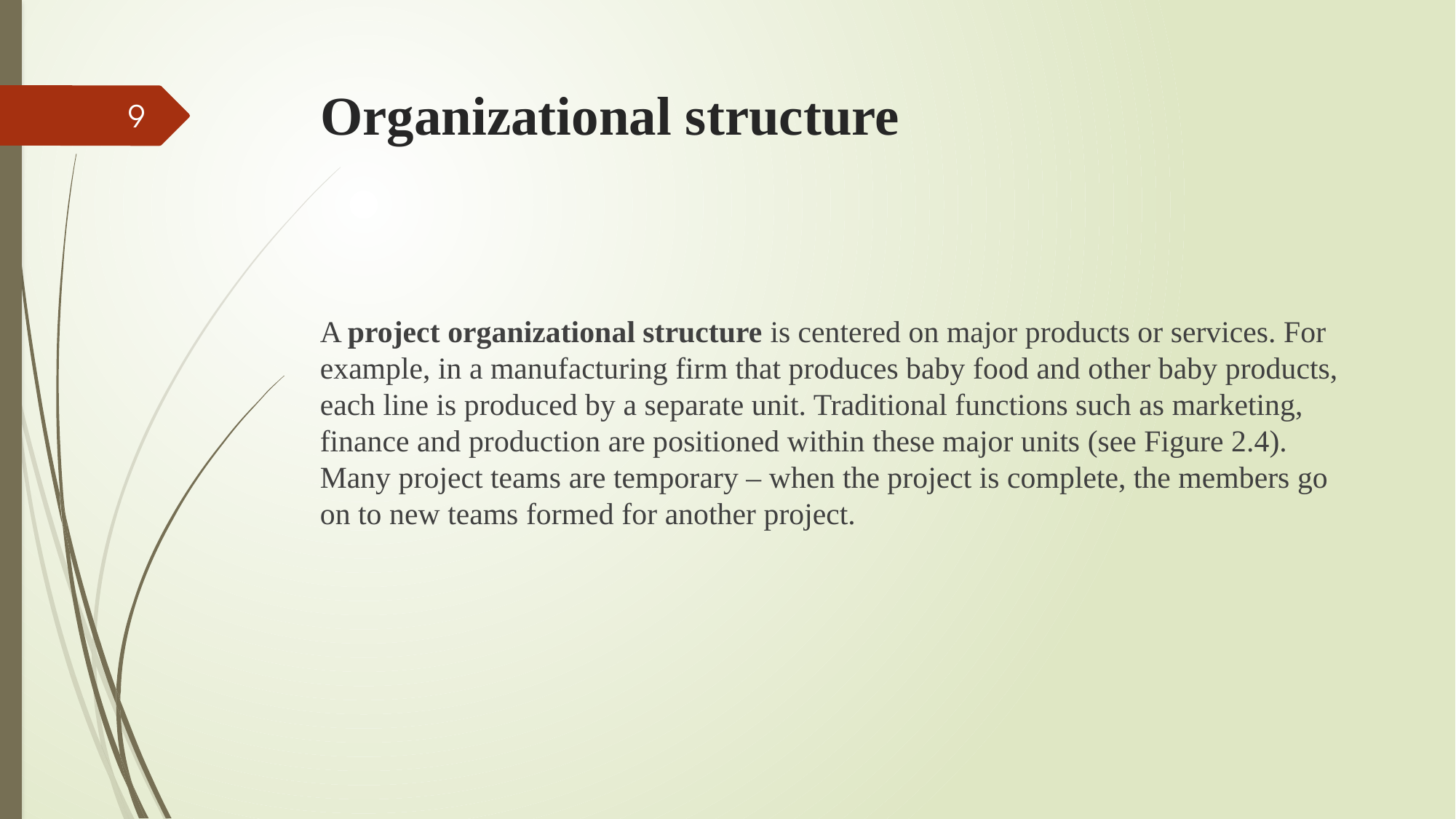

# Organizational structure
9

A project organizational structure is centered on major products or services. For example, in a manufacturing firm that produces baby food and other baby products, each line is produced by a separate unit. Traditional functions such as marketing, finance and production are positioned within these major units (see Figure 2.4). Many project teams are temporary – when the project is complete, the members go on to new teams formed for another project.